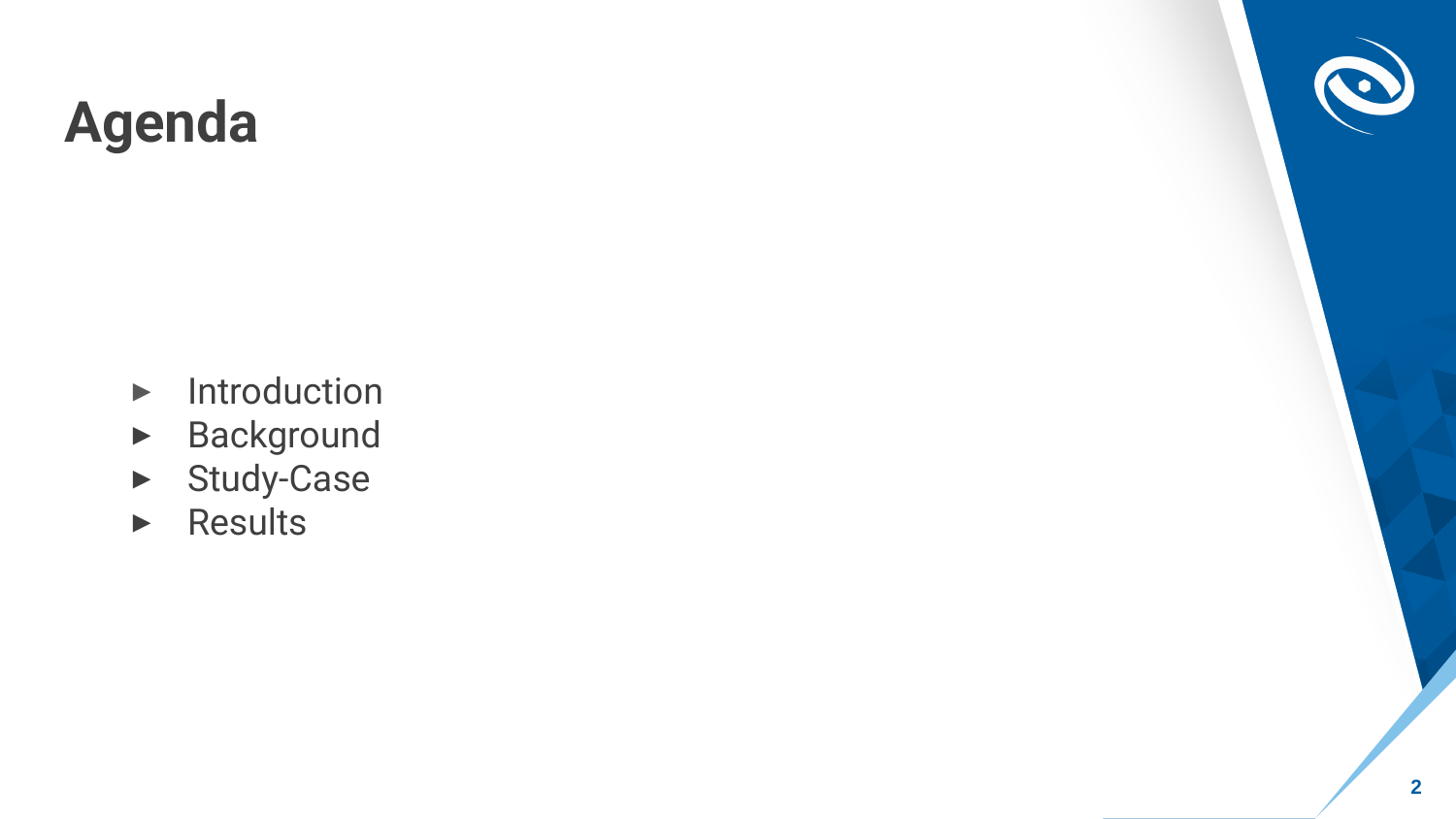

# Agenda
Introduction
Background
Study-Case
Results
2